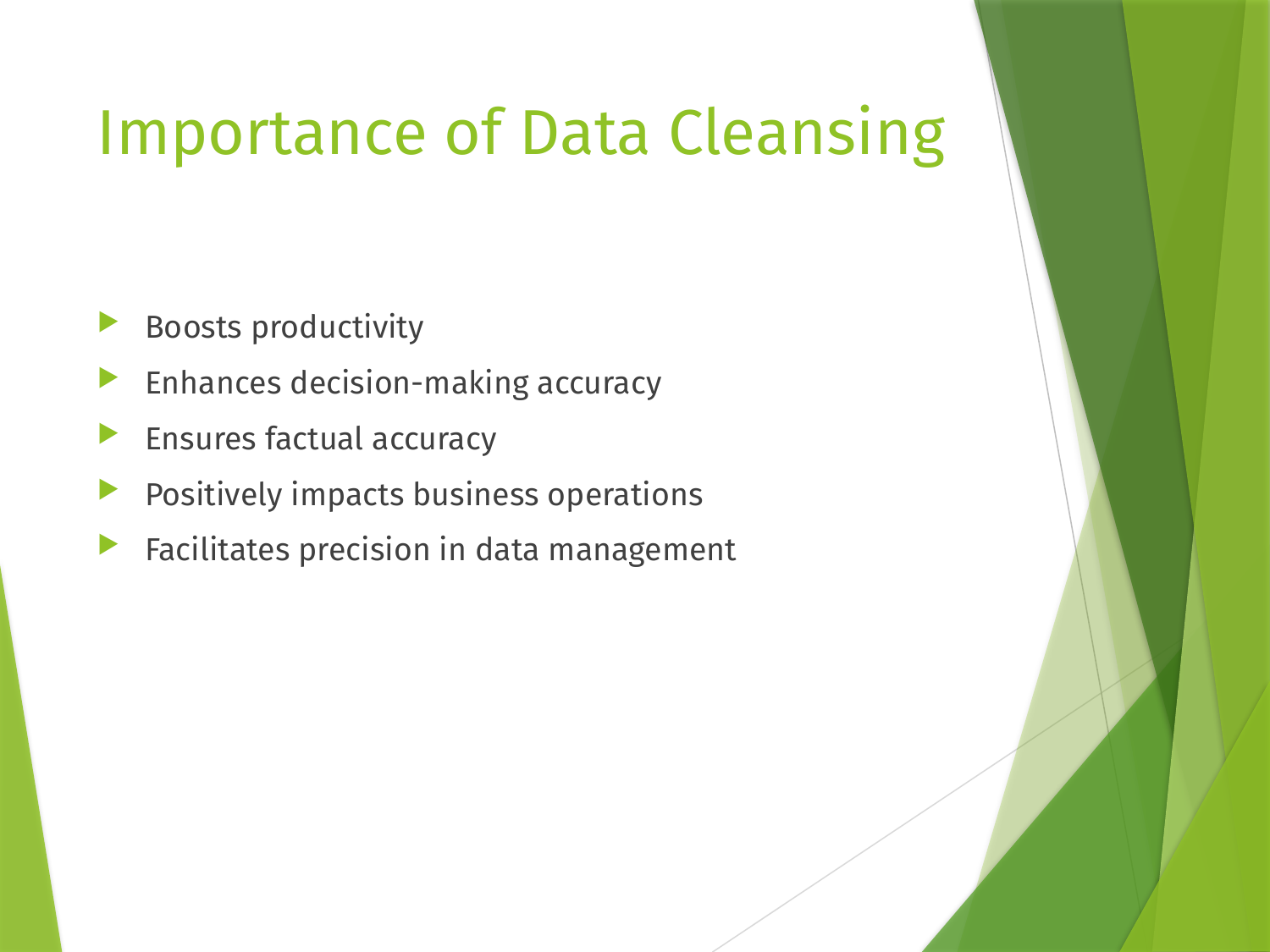

# Importance of Data Cleansing
Boosts productivity
Enhances decision-making accuracy
Ensures factual accuracy
Positively impacts business operations
Facilitates precision in data management